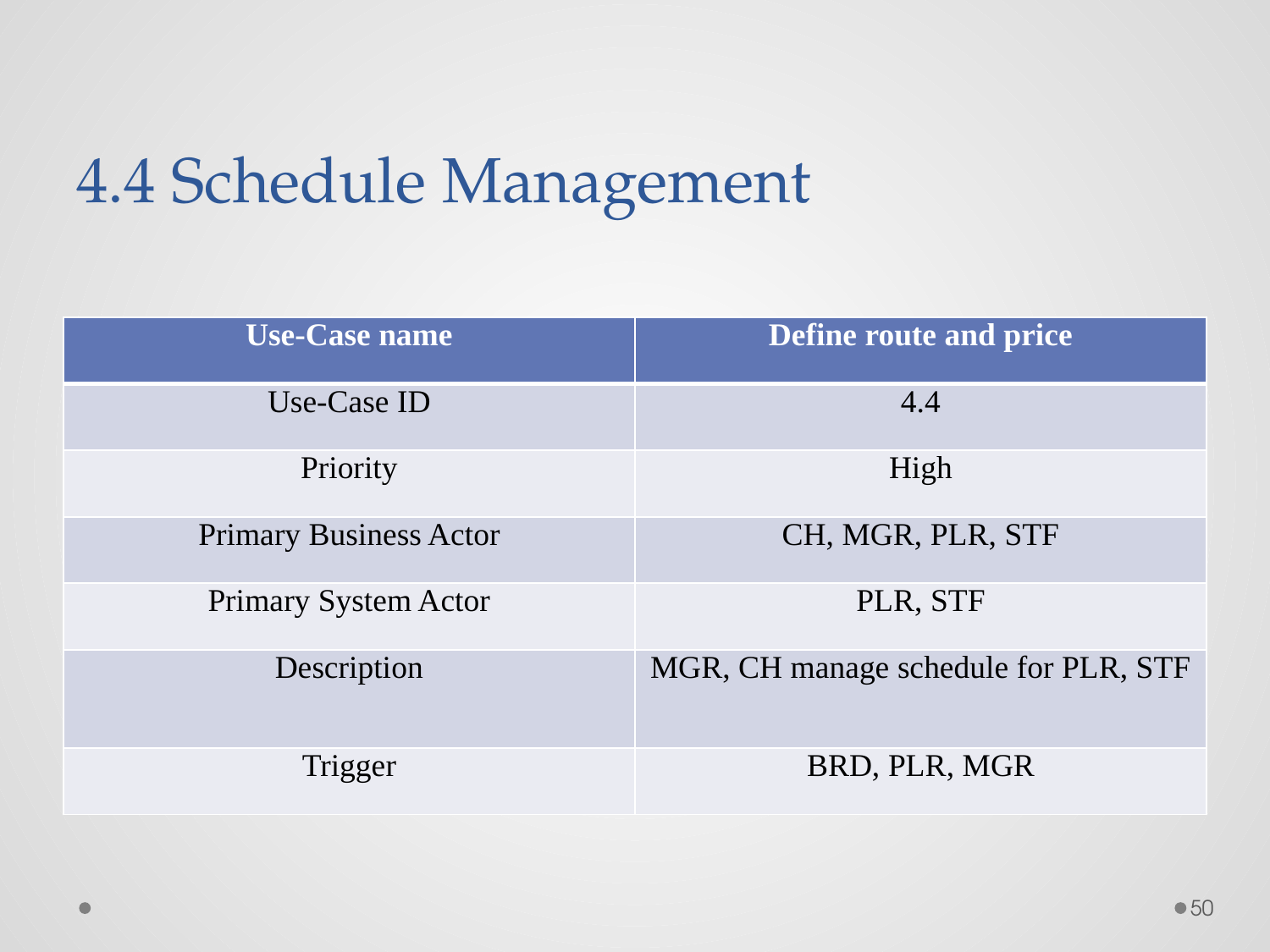

# 4.4 Schedule Management
| Use-Case name | Define route and price |
| --- | --- |
| Use-Case ID | 4.4 |
| Priority | High |
| Primary Business Actor | CH, MGR, PLR, STF |
| Primary System Actor | PLR, STF |
| Description | MGR, CH manage schedule for PLR, STF |
| Trigger | BRD, PLR, MGR |
50